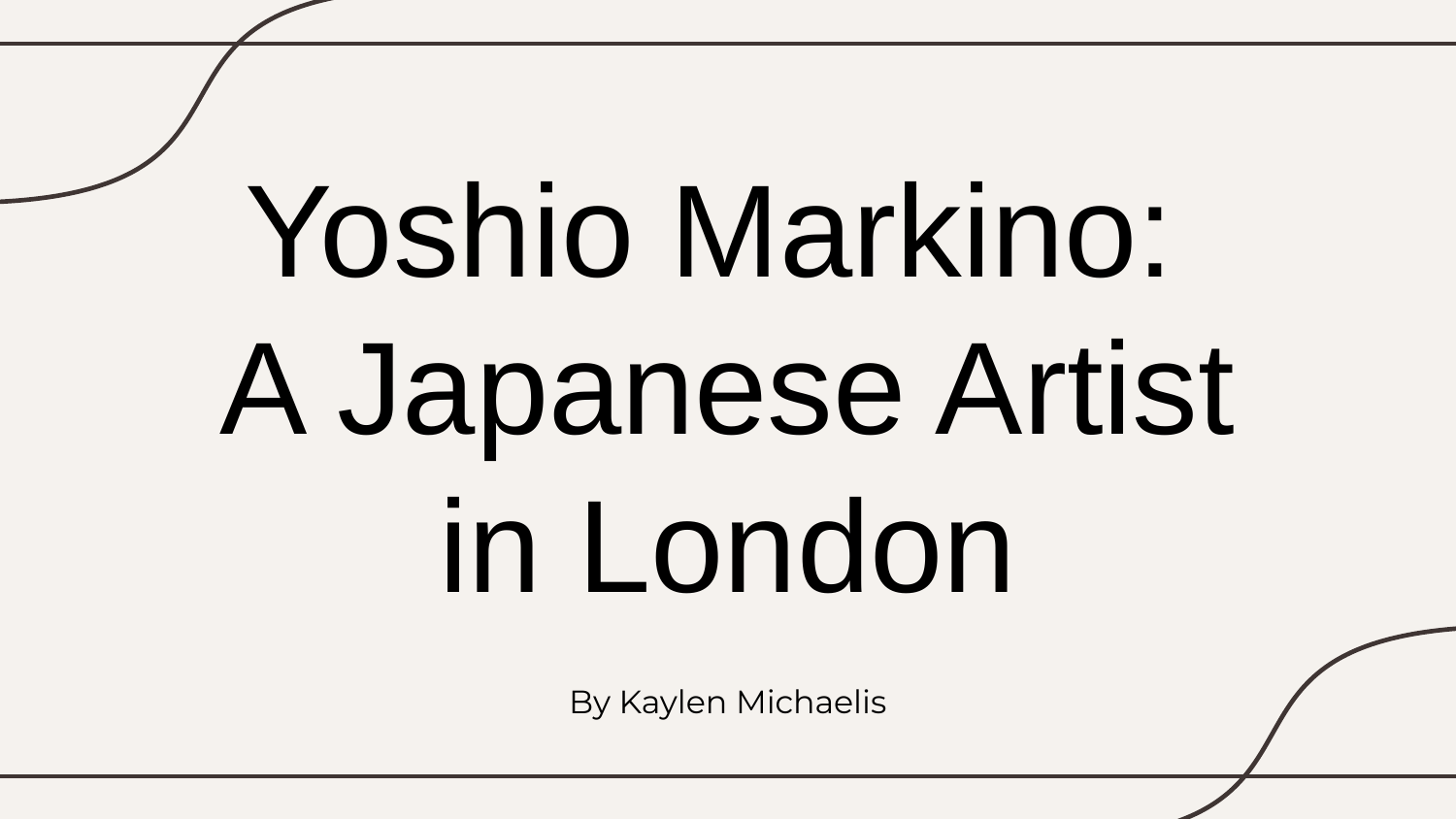

# Yoshio Markino: A Japanese Artist in London
By Kaylen Michaelis